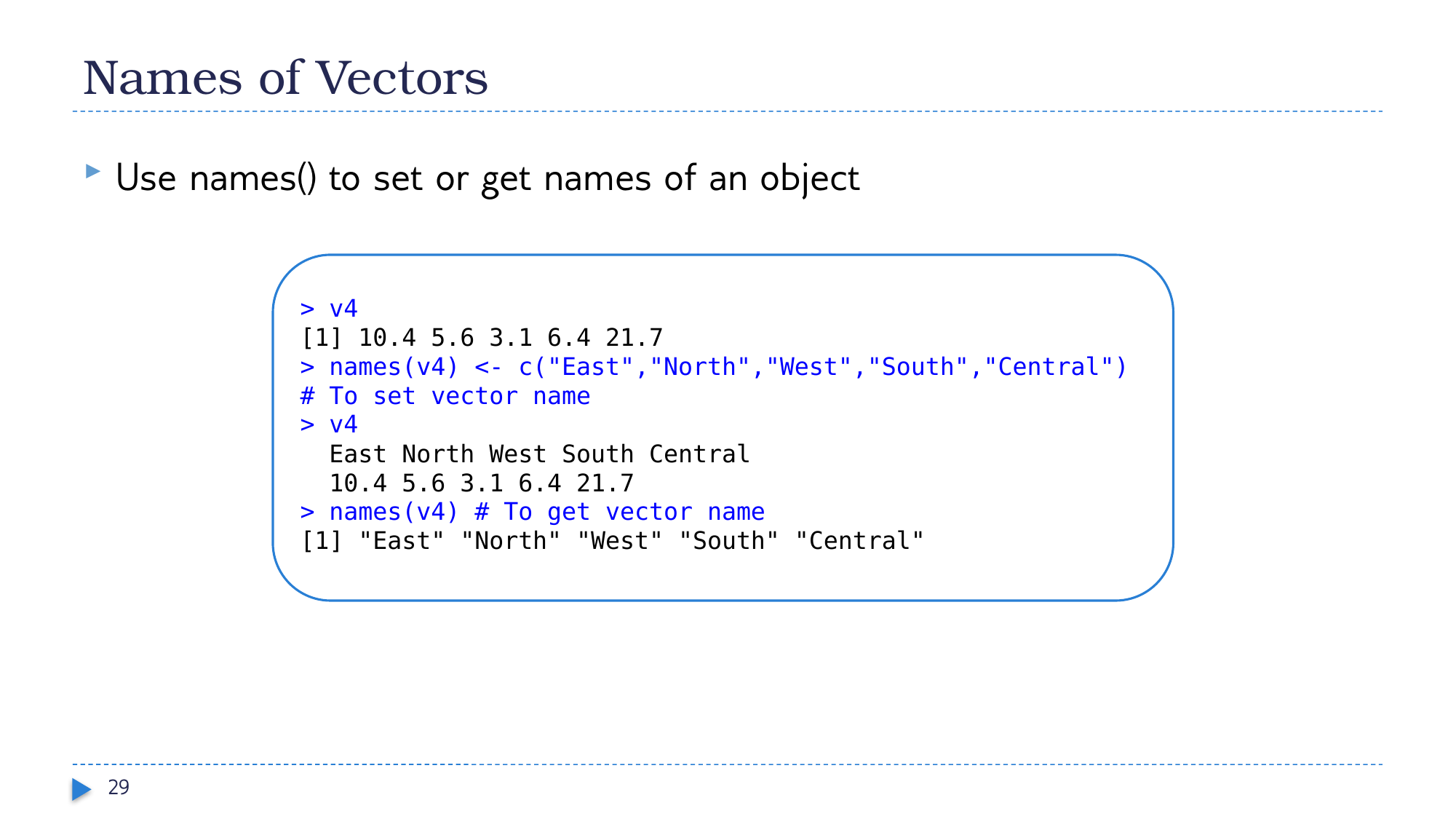

# Names of Vectors
Use names() to set or get names of an object

> v4
[1] 10.4 5.6 3.1 6.4 21.7
> names(v4) <- c("East","North","West","South","Central") # To set vector name
> v4
  East North West South Central
  10.4 5.6 3.1 6.4 21.7
> names(v4) # To get vector name
[1] "East" "North" "West" "South" "Central"
29